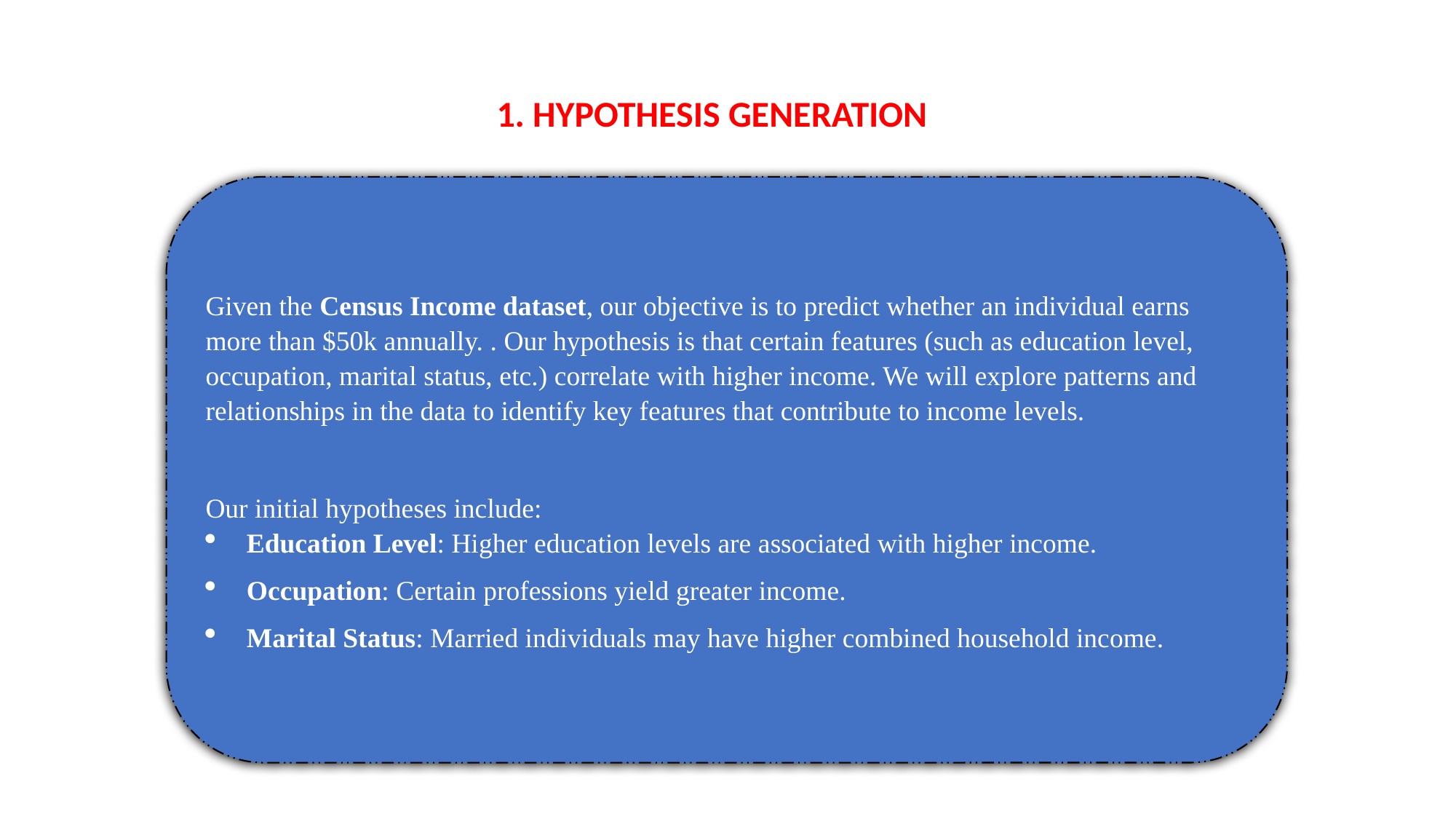

1. HYPOTHESIS GENERATION

Given the Census Income dataset, our objective is to predict whether an individual earns more than $50k annually. . Our hypothesis is that certain features (such as education level, occupation, marital status, etc.) correlate with higher income. We will explore patterns and relationships in the data to identify key features that contribute to income levels.

Our initial hypotheses include:
Education Level: Higher education levels are associated with higher income.
Occupation: Certain professions yield greater income.
Marital Status: Married individuals may have higher combined household income.